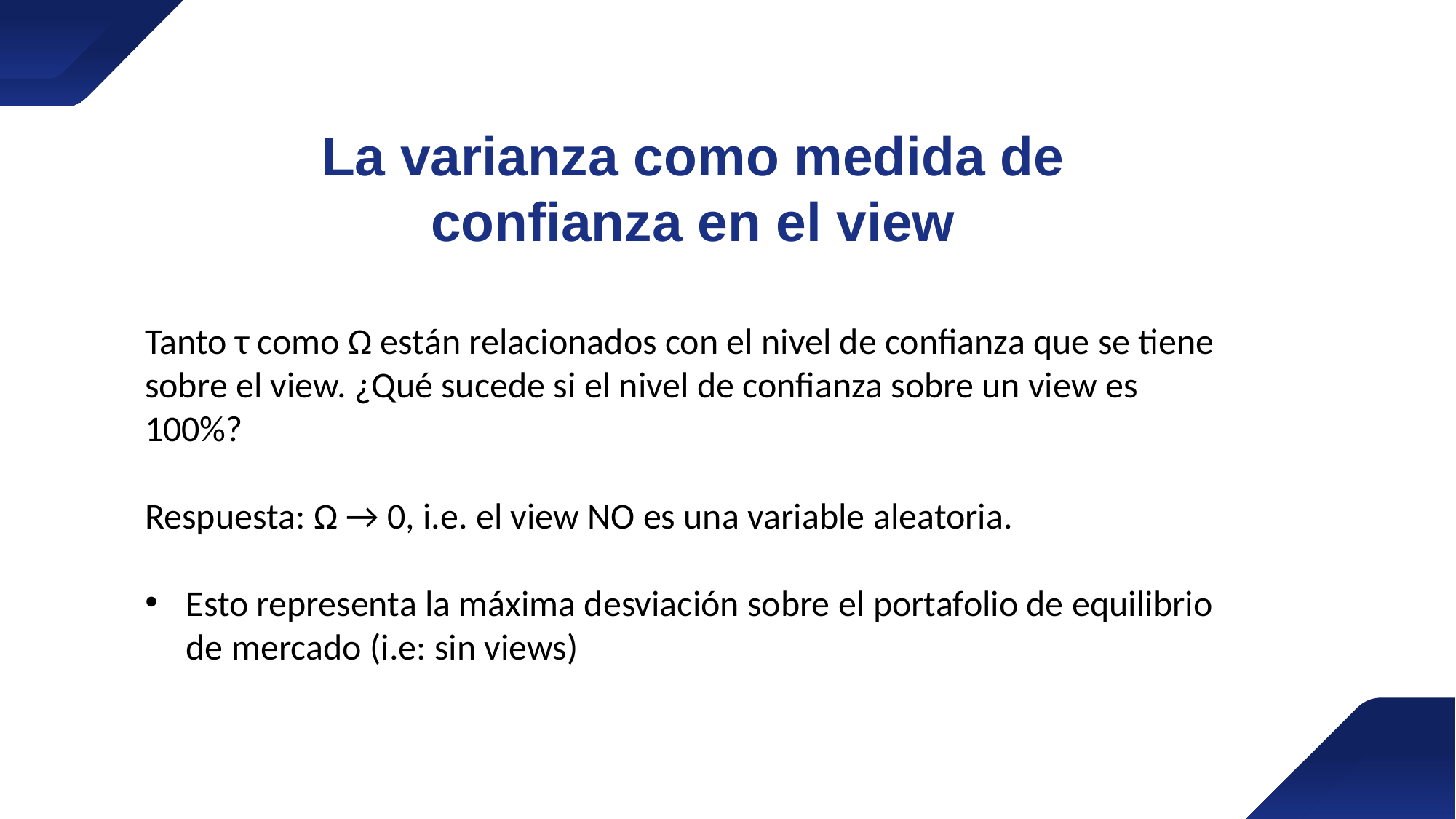

La varianza como medida de confianza en el view
Tanto τ como Ω están relacionados con el nivel de confianza que se tiene sobre el view. ¿Qué sucede si el nivel de confianza sobre un view es 100%?

Respuesta: Ω → 0, i.e. el view NO es una variable aleatoria.

Esto representa la máxima desviación sobre el portafolio de equilibrio de mercado (i.e: sin views)